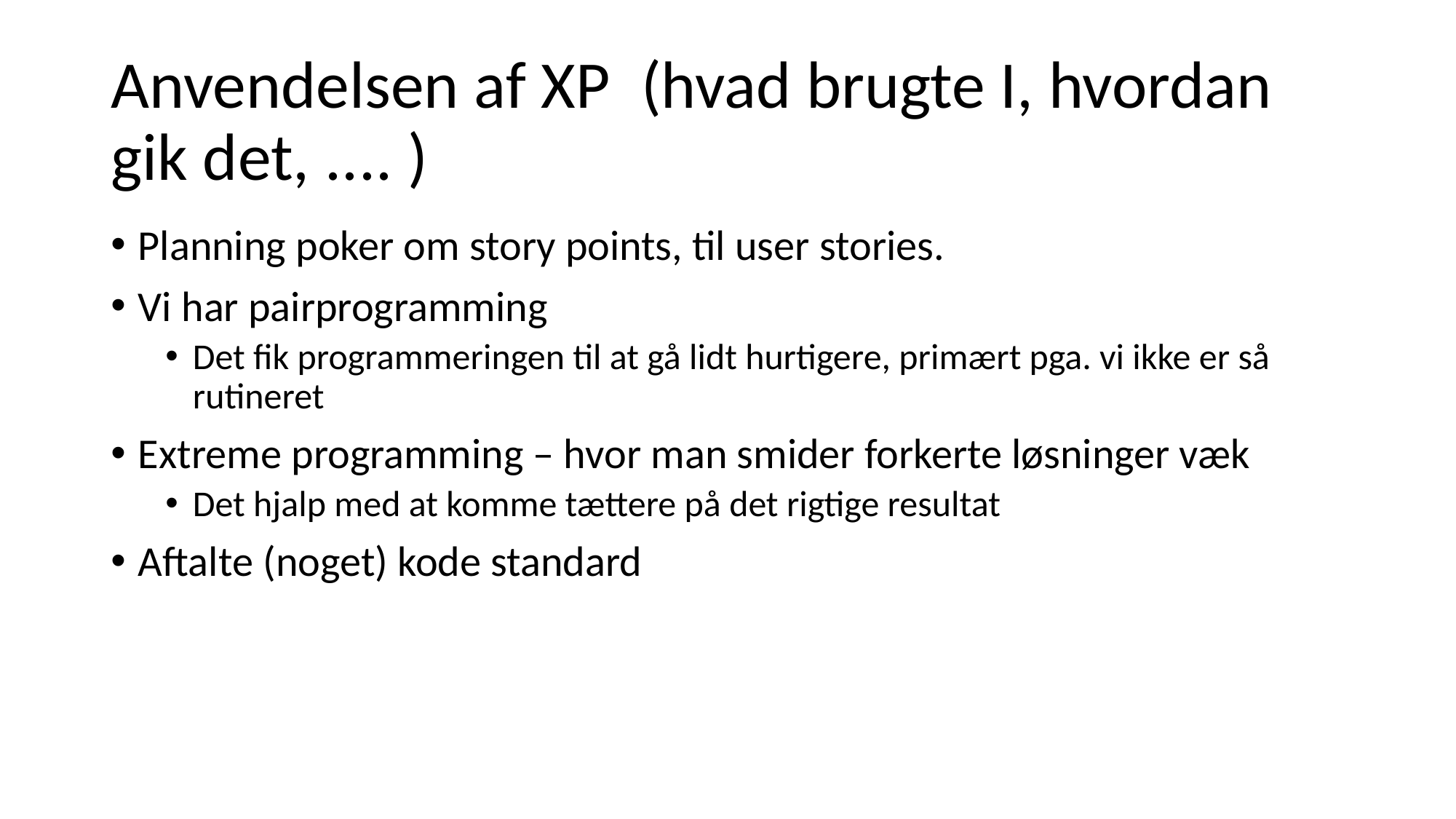

# Anvendelsen af XP  (hvad brugte I, hvordan gik det, .... )
Planning poker om story points, til user stories.
Vi har pairprogramming
Det fik programmeringen til at gå lidt hurtigere, primært pga. vi ikke er så rutineret
Extreme programming – hvor man smider forkerte løsninger væk
Det hjalp med at komme tættere på det rigtige resultat
Aftalte (noget) kode standard